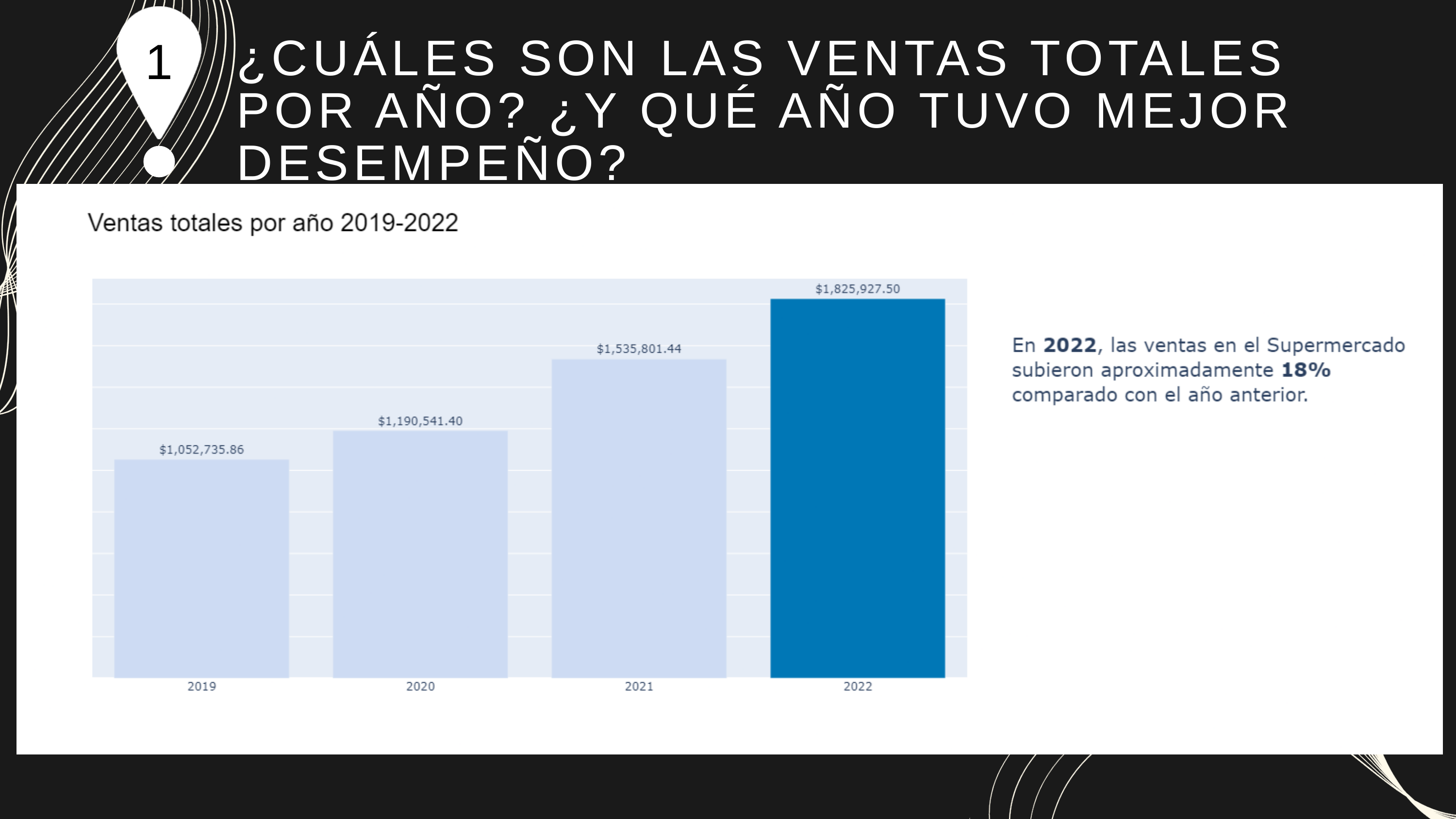

1
¿CUÁLES SON LAS VENTAS TOTALES POR AÑO? ¿Y QUÉ AÑO TUVO MEJOR DESEMPEÑO?